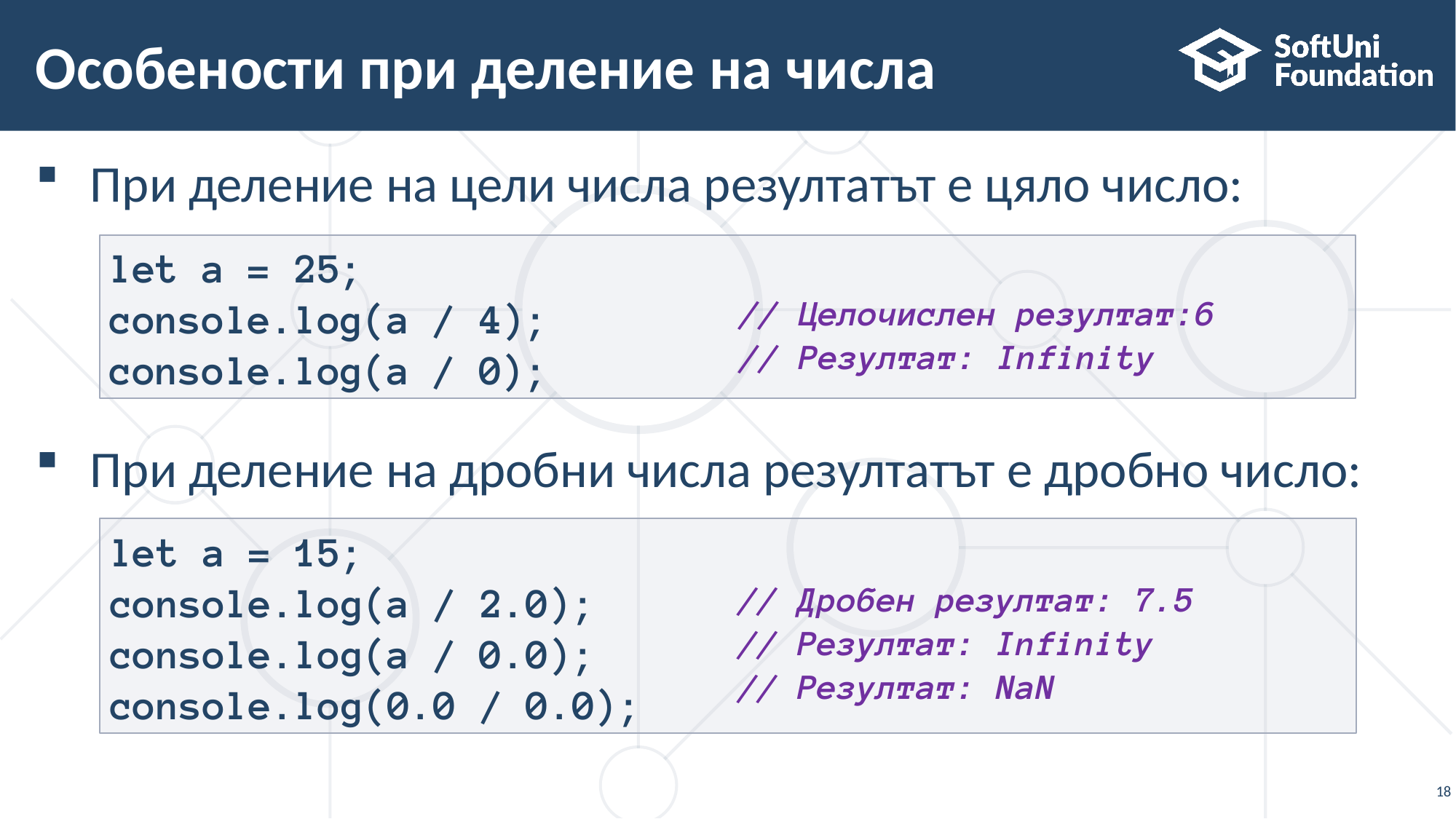

# Особености при деление на числа
При деление на цели числа резултатът е цяло число:

При деление на дробни числа резултатът е дробно число:

let a = 25;
console.log(a / 4);
console.log(a / 0);
// Целочислен резултат:6
// Резултат: Infinity
let a = 15;
console.log(a / 2.0);
console.log(a / 0.0);
console.log(0.0 / 0.0);
// Дробен резултат: 7.5
// Резултат: Infinity
// Резултат: NaN

18